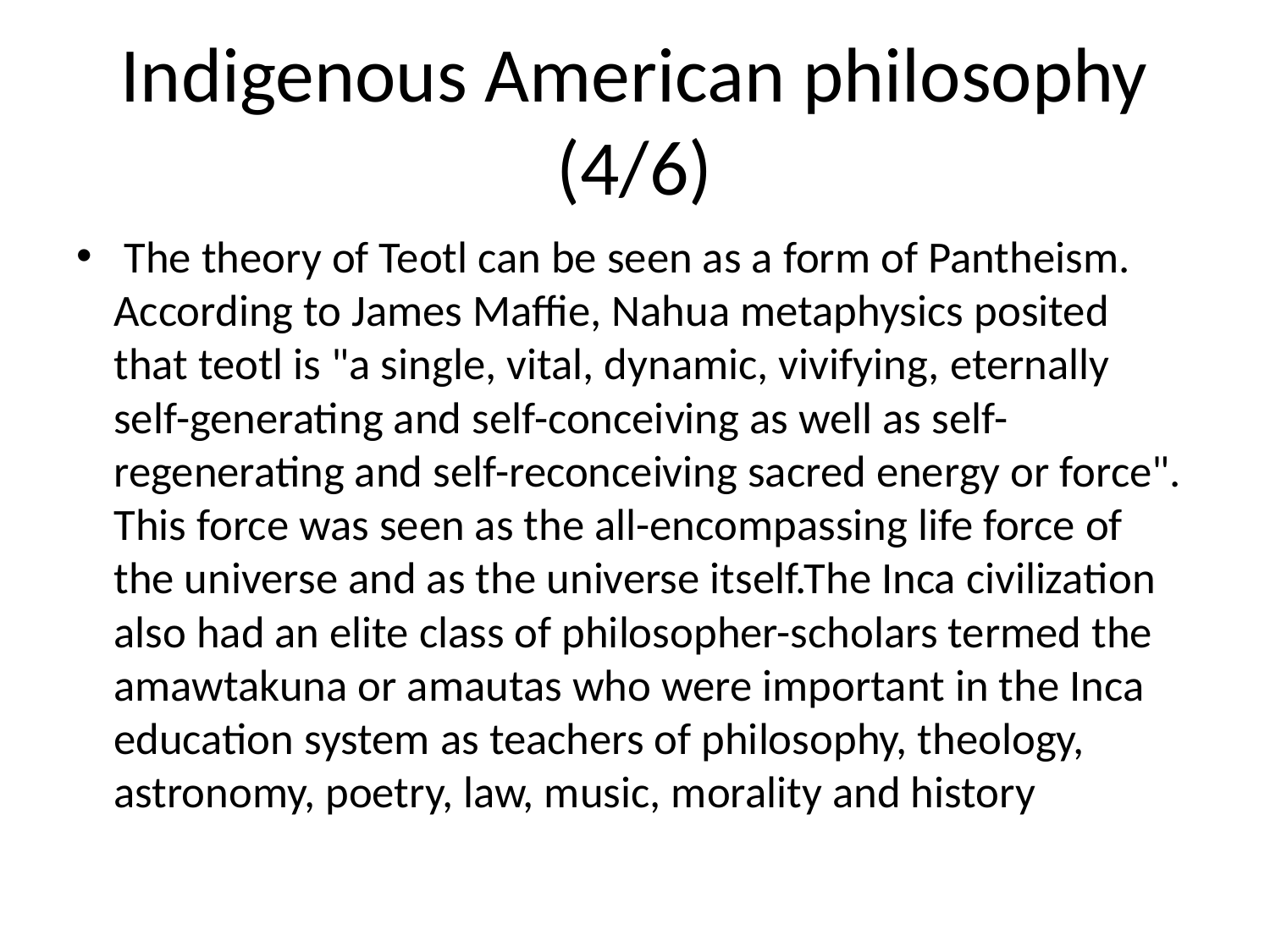

# Indigenous American philosophy (4/6)
 The theory of Teotl can be seen as a form of Pantheism. According to James Maffie, Nahua metaphysics posited that teotl is "a single, vital, dynamic, vivifying, eternally self-generating and self-conceiving as well as self-regenerating and self-reconceiving sacred energy or force". This force was seen as the all-encompassing life force of the universe and as the universe itself.The Inca civilization also had an elite class of philosopher-scholars termed the amawtakuna or amautas who were important in the Inca education system as teachers of philosophy, theology, astronomy, poetry, law, music, morality and history